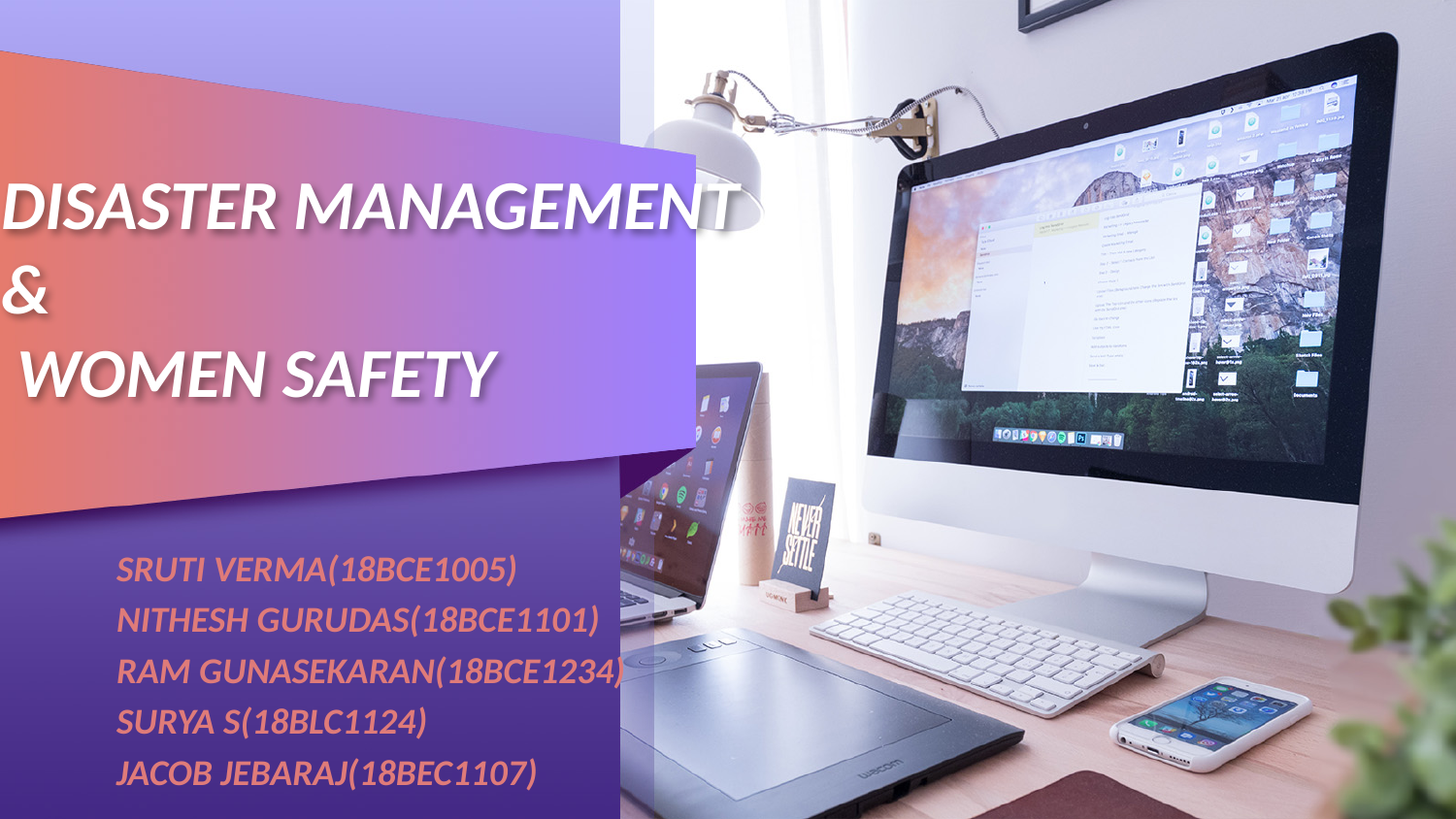

# DISASTER MANAGEMENT & WOMEN SAFETY
SRUTI VERMA(18BCE1005)
NITHESH GURUDAS(18BCE1101)
RAM GUNASEKARAN(18BCE1234)
SURYA S(18BLC1124)
JACOB JEBARAJ(18BEC1107)